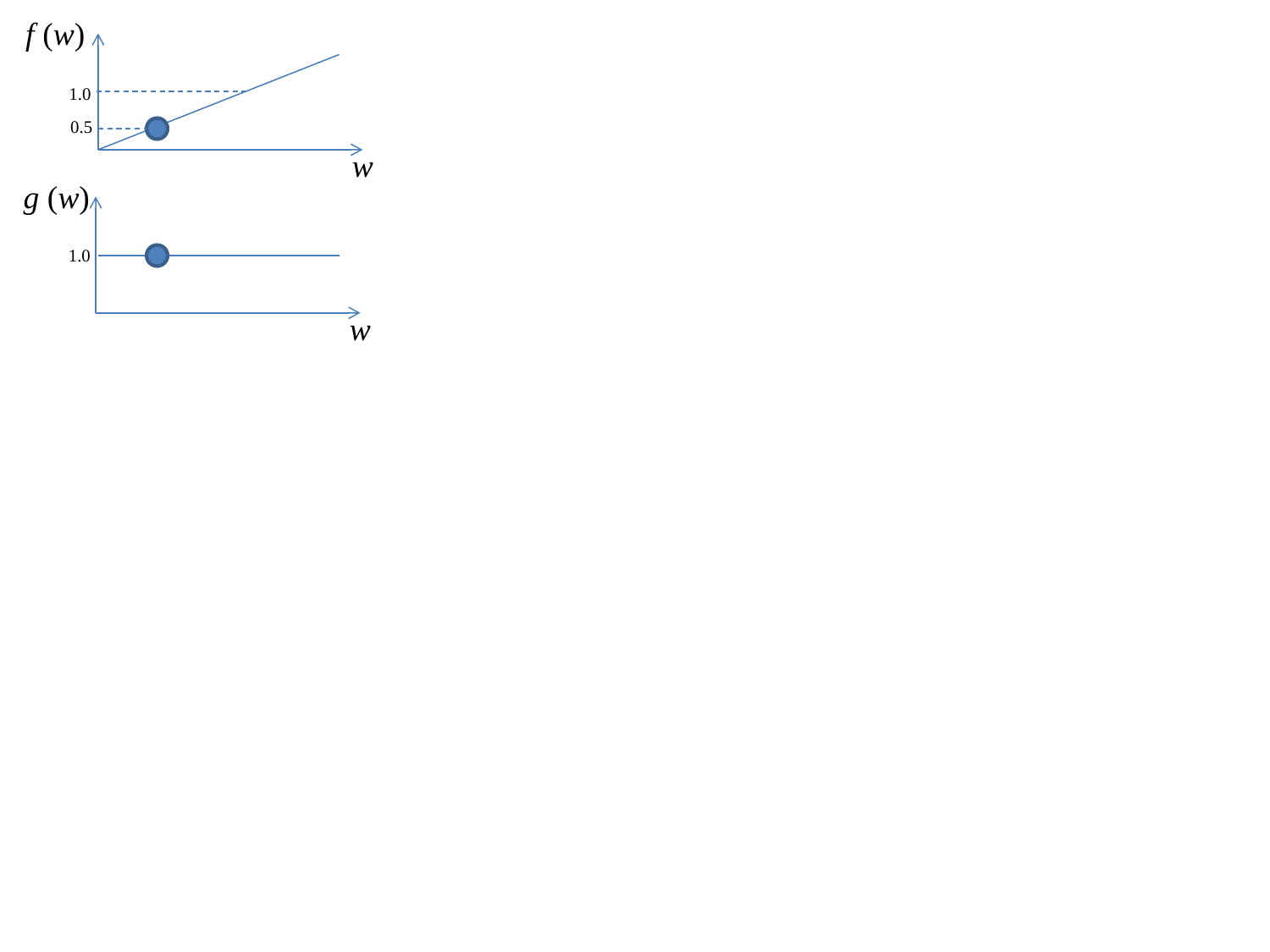

f (w)
1.0
0.5

w
g (w)
1.0

w